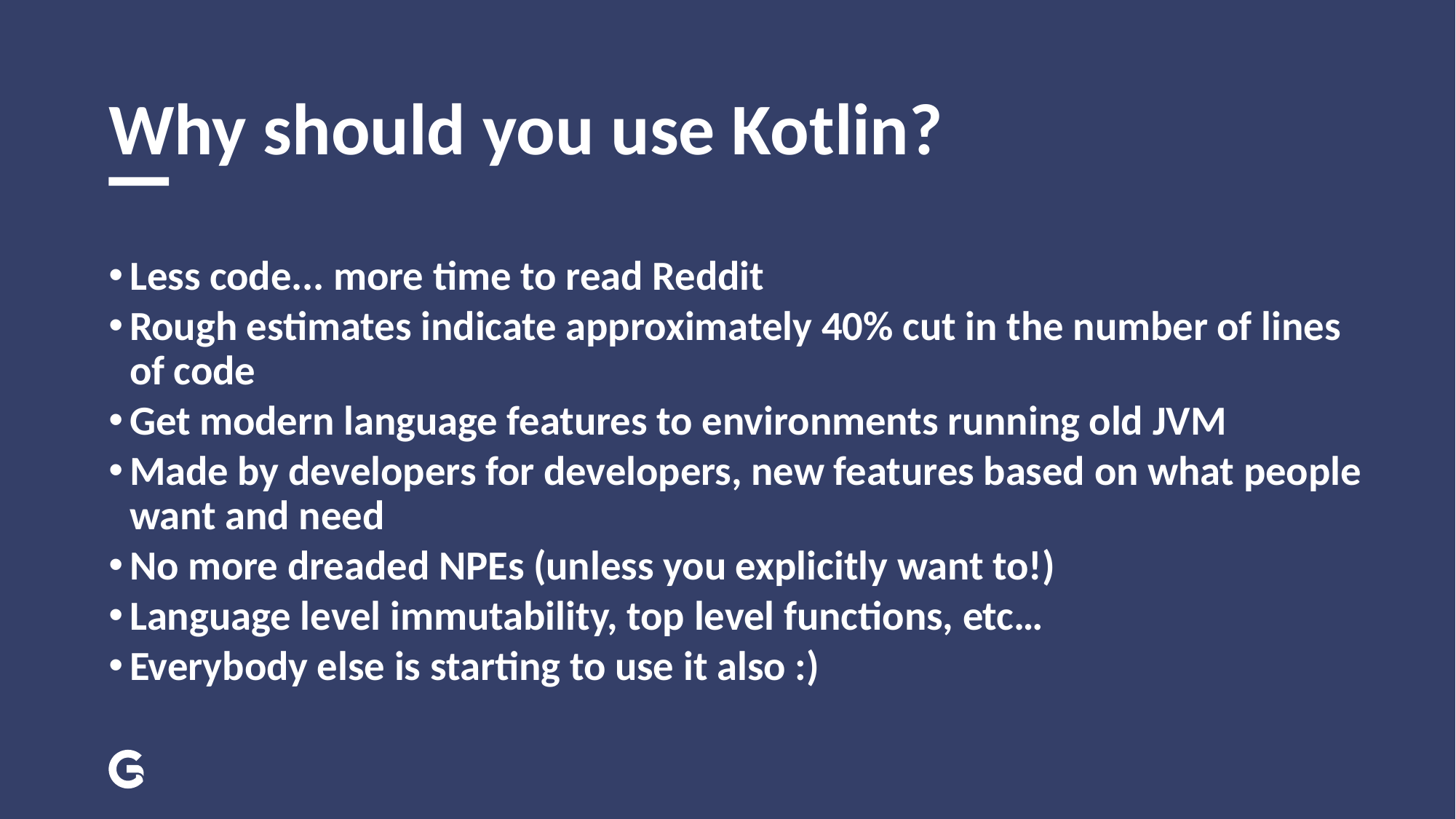

# Why should you use Kotlin?
Less code... more time to read Reddit
Rough estimates indicate approximately 40% cut in the number of lines of code
Get modern language features to environments running old JVM
Made by developers for developers, new features based on what people want and need
No more dreaded NPEs (unless you explicitly want to!)
Language level immutability, top level functions, etc…
Everybody else is starting to use it also :)